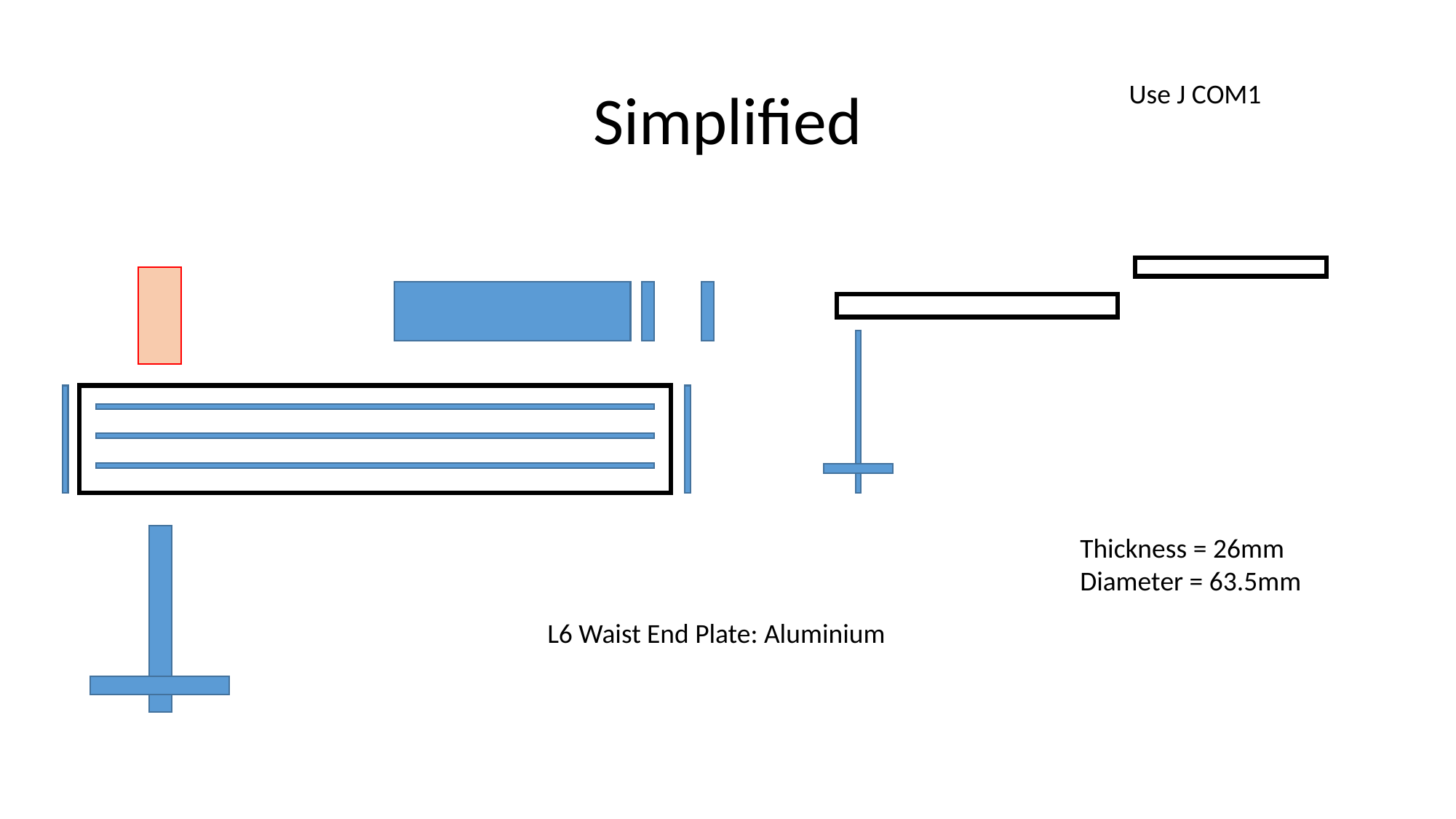

# Simplified
Use J COM1

Thickness = 26mm
Diameter = 63.5mm
L6 Waist End Plate: Aluminium